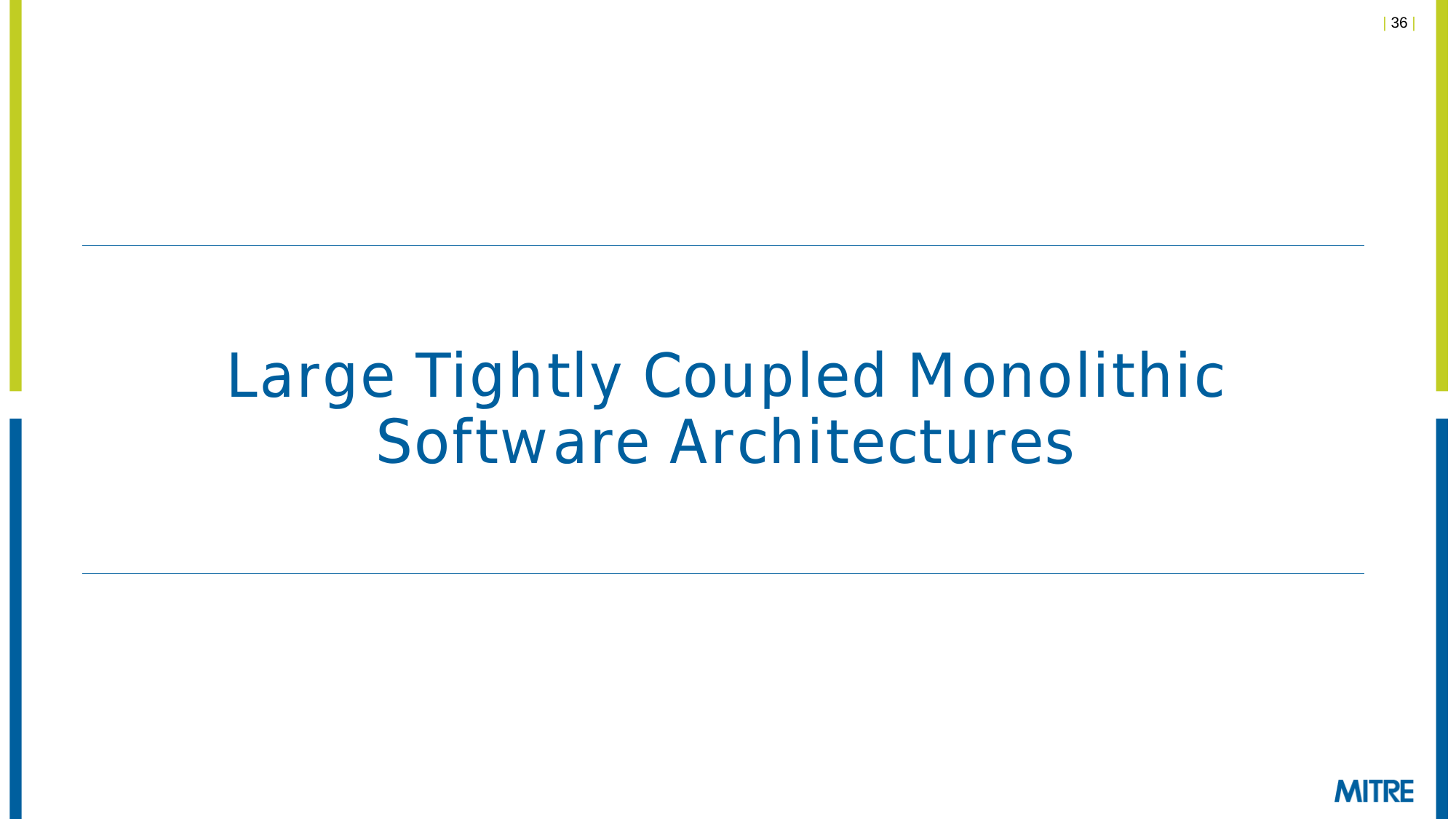

# Large Tightly Coupled Monolithic Software Architectures